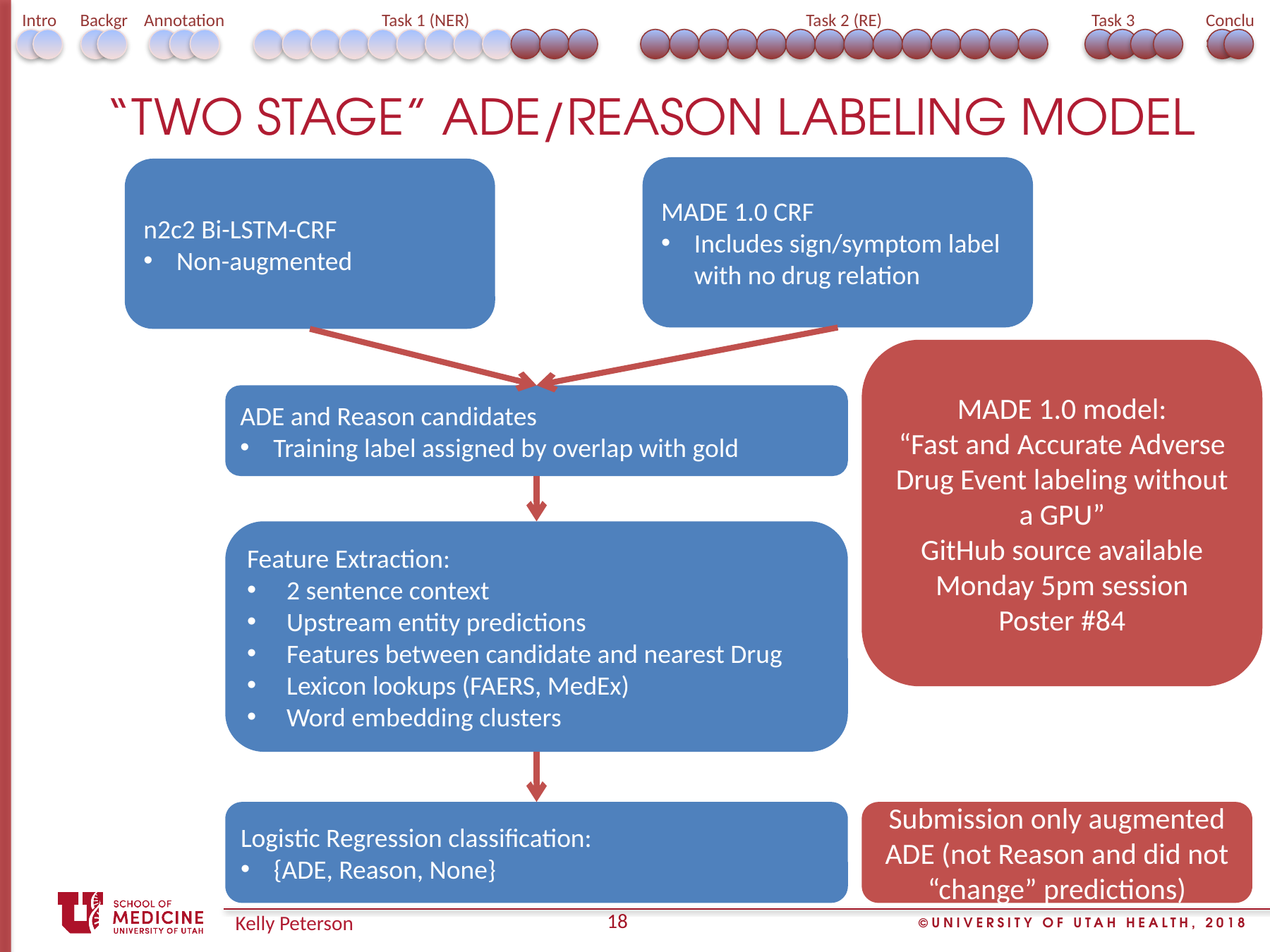

Intro
Background
Annotation
Task 1 (NER)
Task 2 (RE)
Task 3 (integrated)
Conclusion

# “Two stage” ADE/reason labeling model
MADE 1.0 CRF
Includes sign/symptom label with no drug relation
n2c2 Bi-LSTM-CRF
Non-augmented
MADE 1.0 model:
“Fast and Accurate Adverse Drug Event labeling without a GPU”
GitHub source available
Monday 5pm session
Poster #84
ADE and Reason candidates
Training label assigned by overlap with gold

Feature Extraction:
2 sentence context
Upstream entity predictions
Features between candidate and nearest Drug
Lexicon lookups (FAERS, MedEx)
Word embedding clusters
Logistic Regression classification:
{ADE, Reason, None}
Submission only augmented ADE (not Reason and did not “change” predictions)